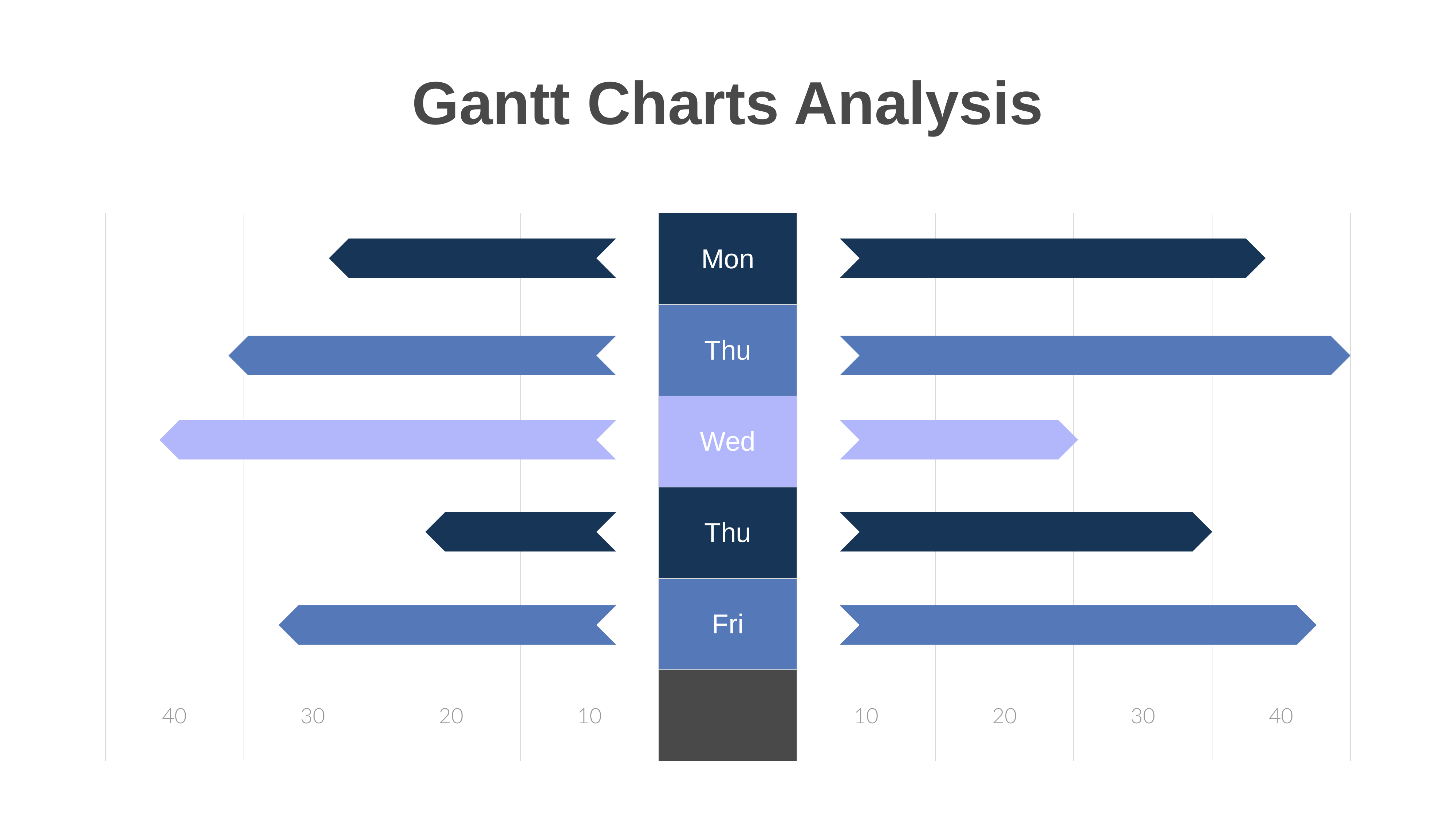

Gantt Charts Analysis
|  |  |  |  | Mon |  |  |  |  |
| --- | --- | --- | --- | --- | --- | --- | --- | --- |
|  |  |  |  | Thu |  |  |  |  |
|  |  |  |  | Wed |  |  |  |  |
|  |  |  |  | Thu |  |  |  |  |
|  |  |  |  | Fri |  |  |  |  |
| 40 | 30 | 20 | 10 |  | 10 | 20 | 30 | 40 |